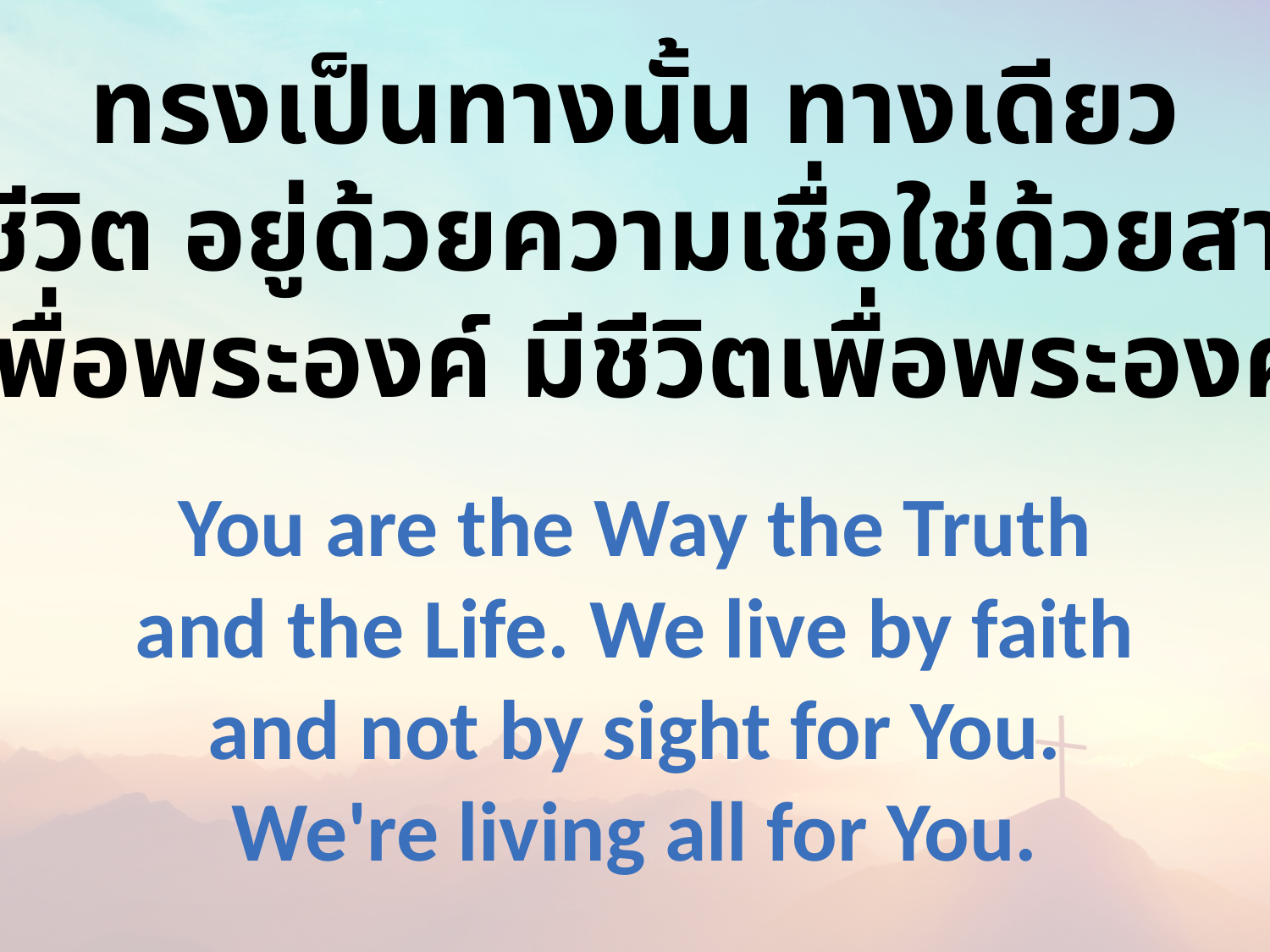

ทรงเป็นทางนั้น ทางเดียว
และชีวิต อยู่ด้วยความเชื่อใช่ด้วยสายตา
เพื่อพระองค์ มีชีวิตเพื่อพระองค์
You are the Way the Truth and the Life. We live by faith and not by sight for You. We're living all for You.